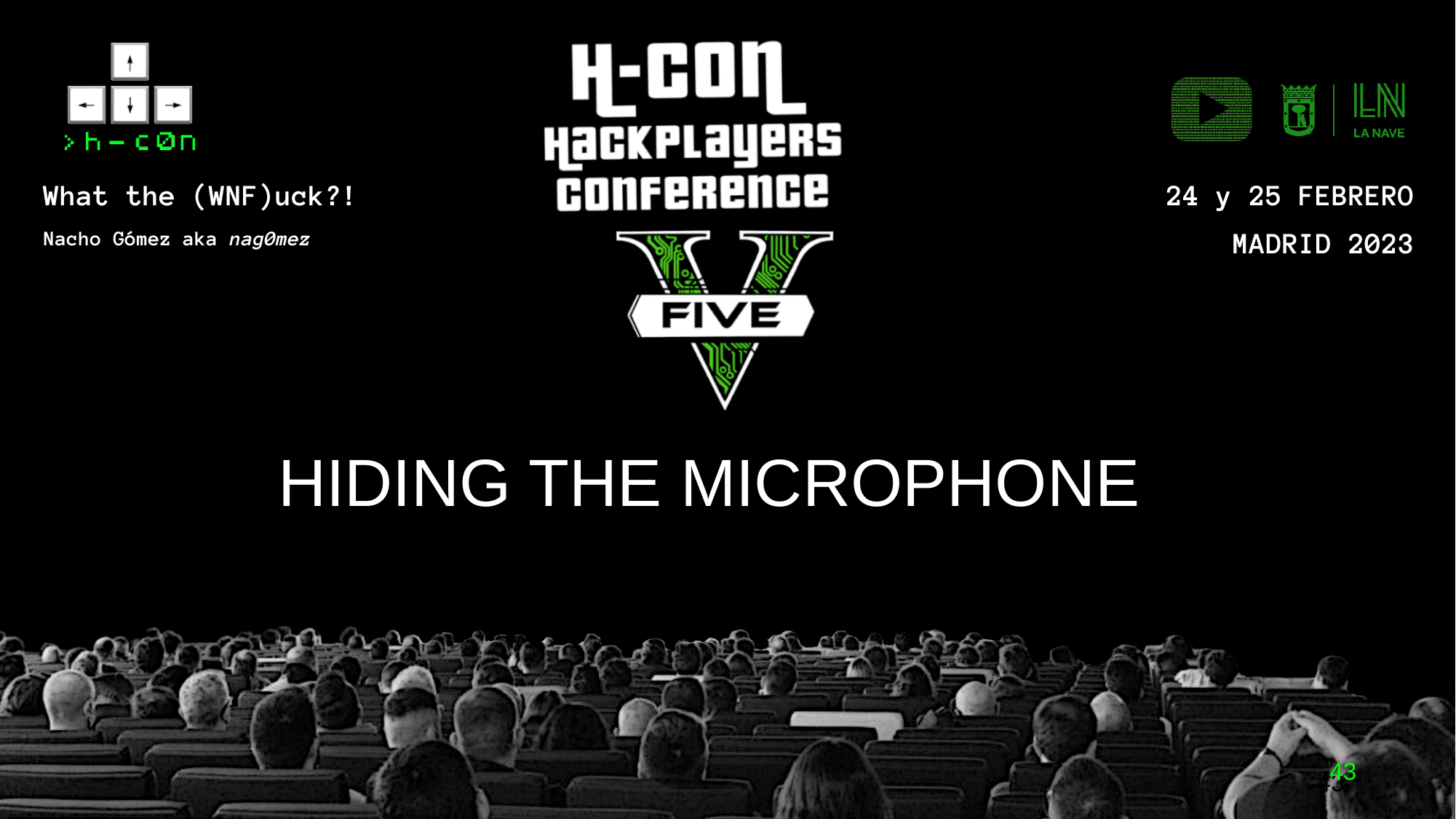

What the (WNF)uck?!
Nacho Gómez aka nag0mez
HIDING THE MICROPHONE

43
43